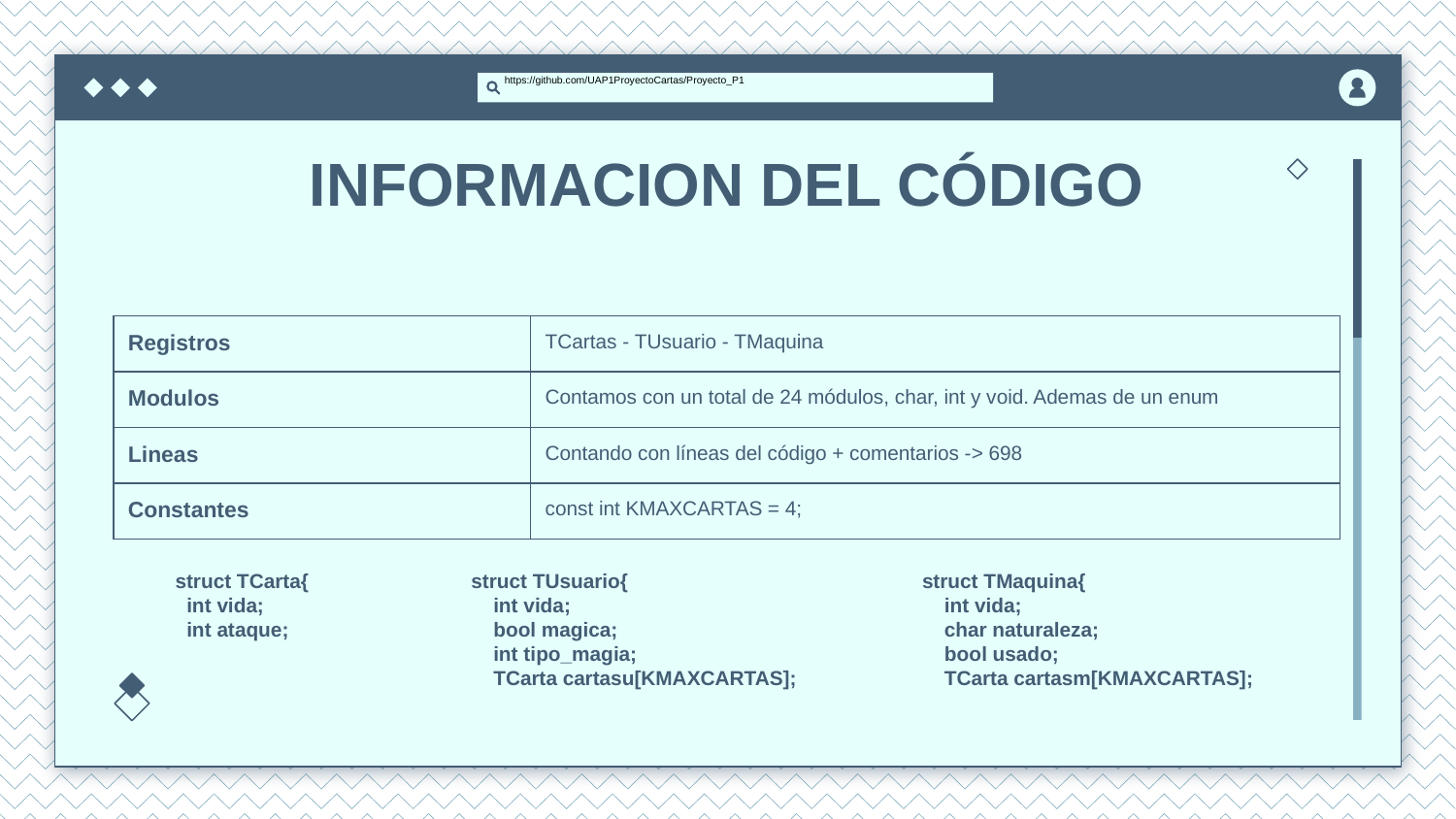

https://github.com/UAP1ProyectoCartas/Proyecto_P1
# INFORMACION DEL CÓDIGO

| Registros | TCartas - TUsuario - TMaquina |
| --- | --- |
| Modulos | Contamos con un total de 24 módulos, char, int y void. Ademas de un enum |
| Lineas | Contando con líneas del código + comentarios -> 698 |
| Constantes | const int KMAXCARTAS = 4; |
struct TCarta{
  int vida;
  int ataque;

struct TUsuario{
    int vida;
    bool magica;
    int tipo_magia;
    TCarta cartasu[KMAXCARTAS];

struct TMaquina{
    int vida;
    char naturaleza;
    bool usado;
    TCarta cartasm[KMAXCARTAS];